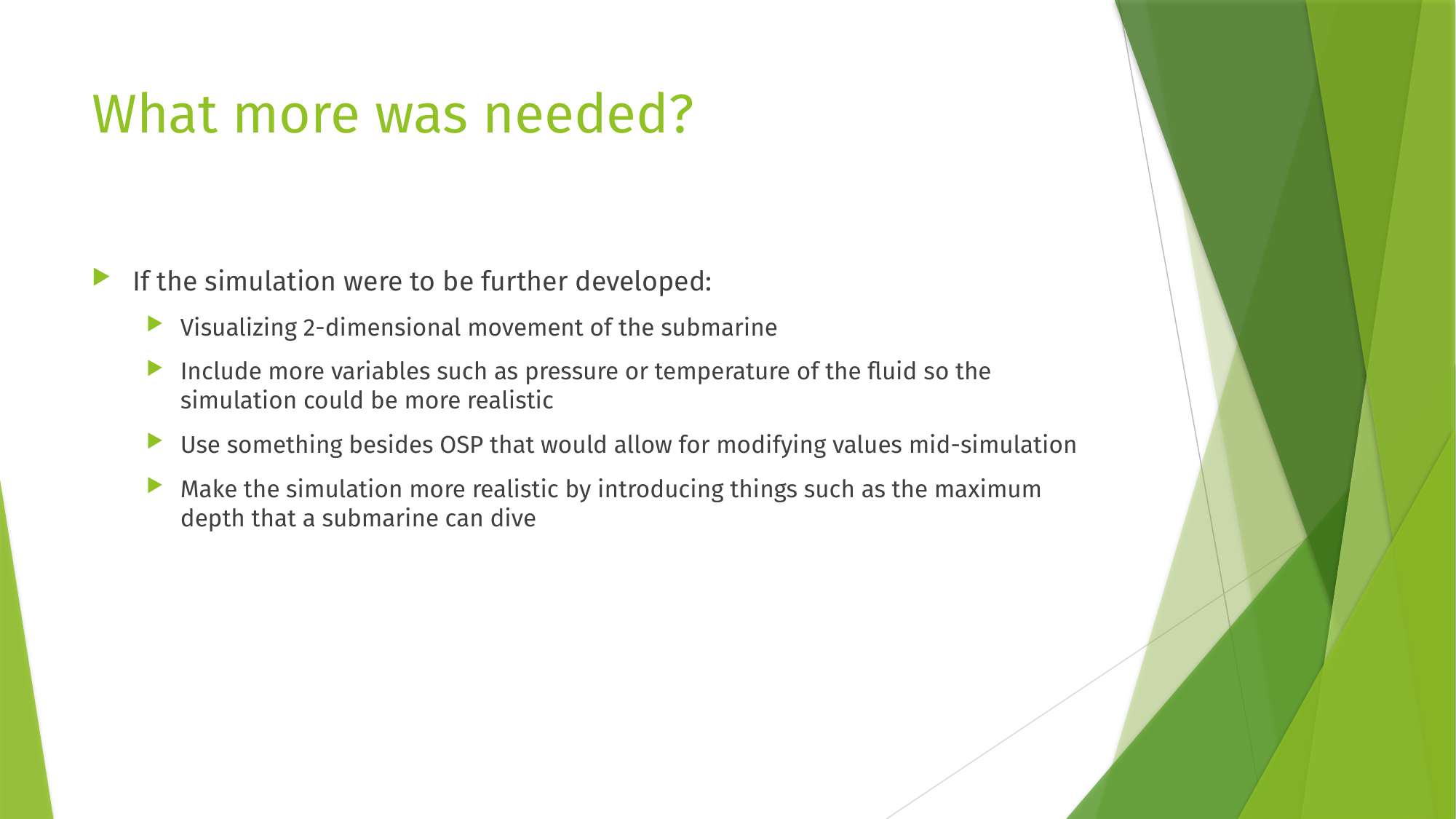

# What more was needed?
If the simulation were to be further developed:
Visualizing 2-dimensional movement of the submarine
Include more variables such as pressure or temperature of the fluid so the simulation could be more realistic
Use something besides OSP that would allow for modifying values mid-simulation
Make the simulation more realistic by introducing things such as the maximum depth that a submarine can dive